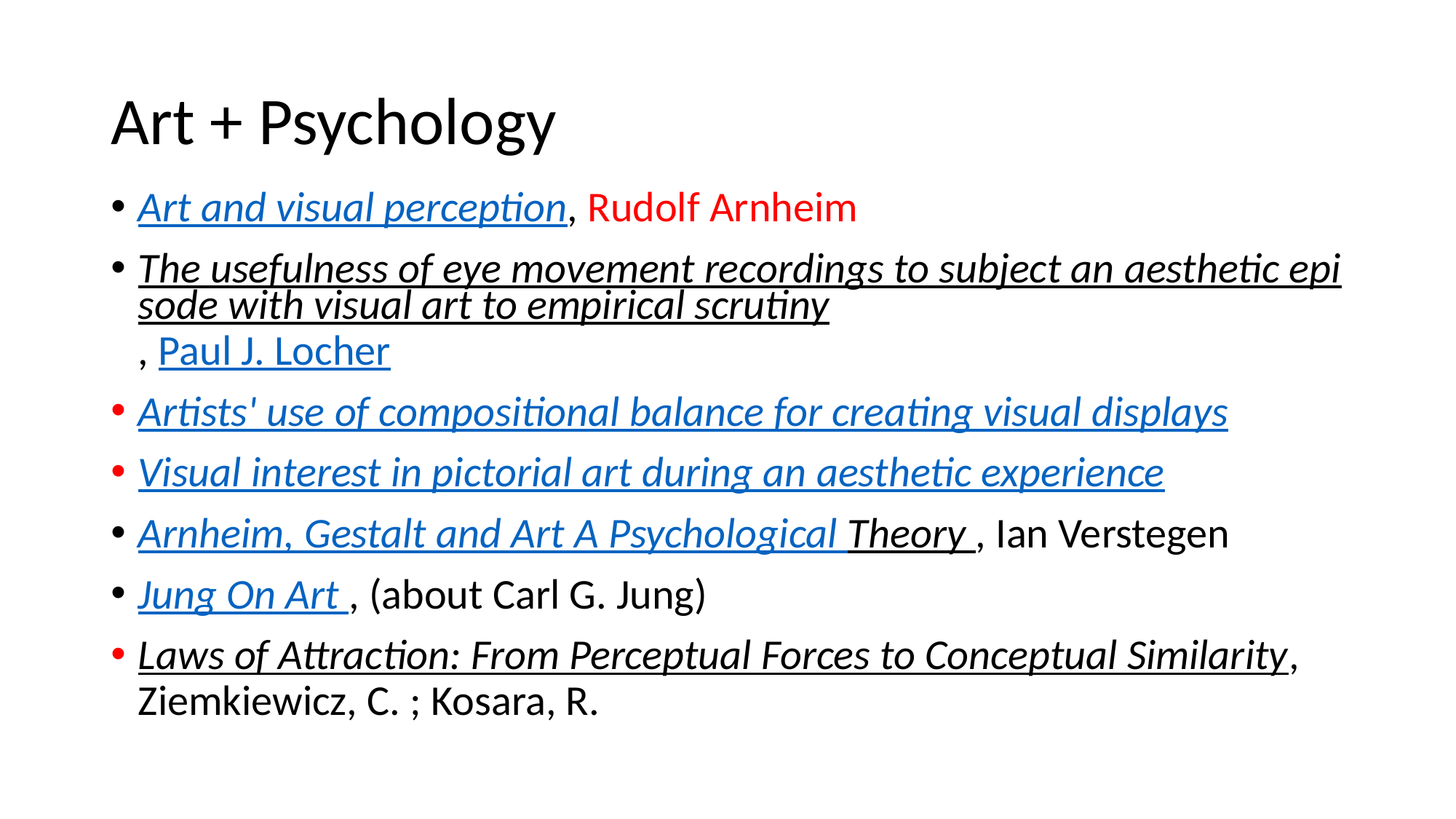

# Art + Psychology
Art and visual perception, Rudolf Arnheim
The usefulness of eye movement recordings to subject an aesthetic episode with visual art to empirical scrutiny, Paul J. Locher
Artists' use of compositional balance for creating visual displays
Visual interest in pictorial art during an aesthetic experience
Arnheim, Gestalt and Art A Psychological Theory , Ian Verstegen
Jung On Art , (about Carl G. Jung)
Laws of Attraction: From Perceptual Forces to Conceptual Similarity, Ziemkiewicz, C. ; Kosara, R.